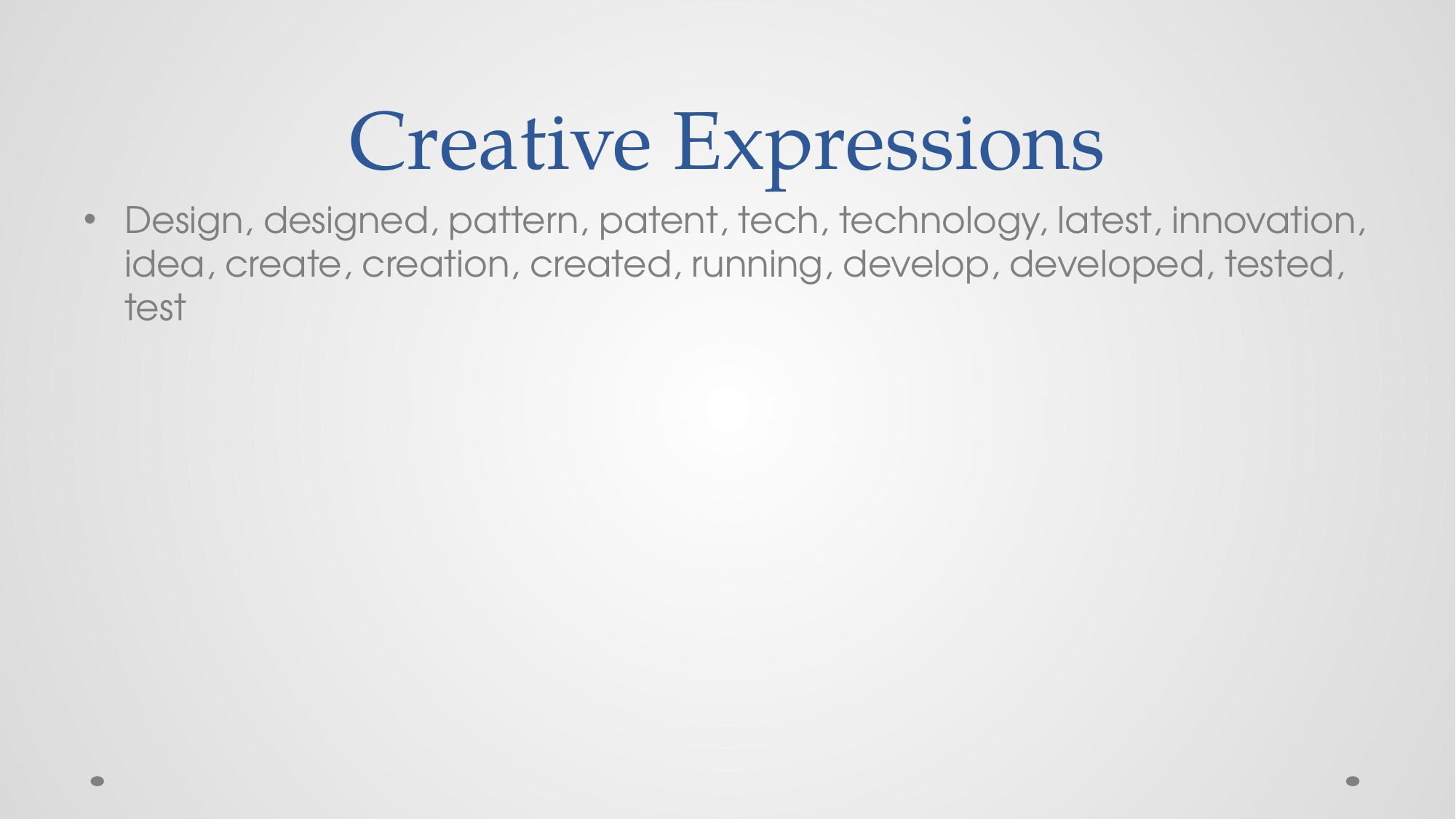

# Creative Expressions
Design, designed, pattern, patent, tech, technology, latest, innovation, idea, create, creation, created, running, develop, developed, tested, test